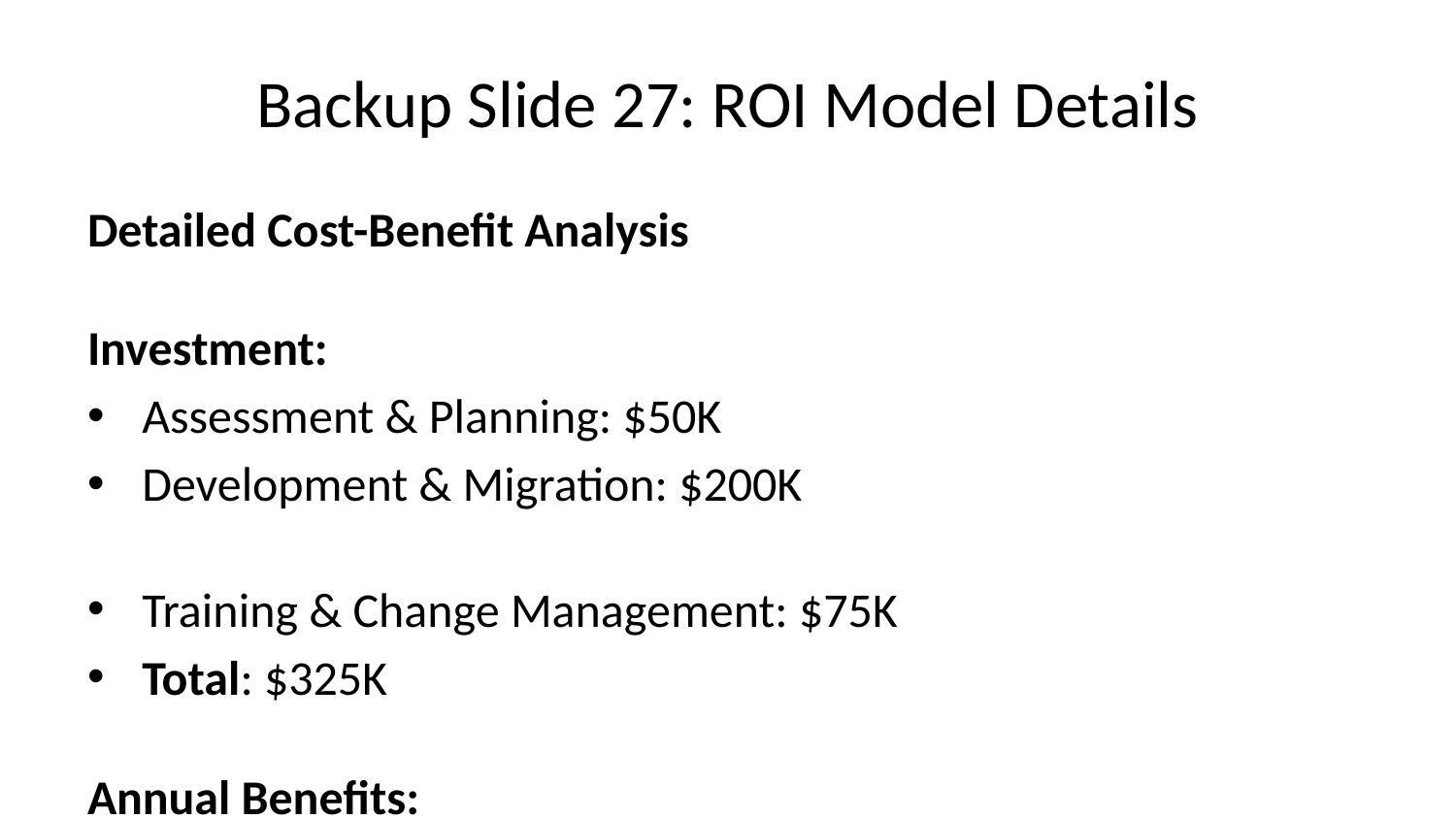

# Backup Slide 27: ROI Model Details
Detailed Cost-Benefit Analysis
Investment:
Assessment & Planning: $50K
Development & Migration: $200K
Training & Change Management: $75K
Total: $325K
Annual Benefits:
Infrastructure Cost Reduction: $400K
Development Productivity: $300K
Operational Efficiency: $200K
Total Annual: $900K
Payback Period: 4.3 months